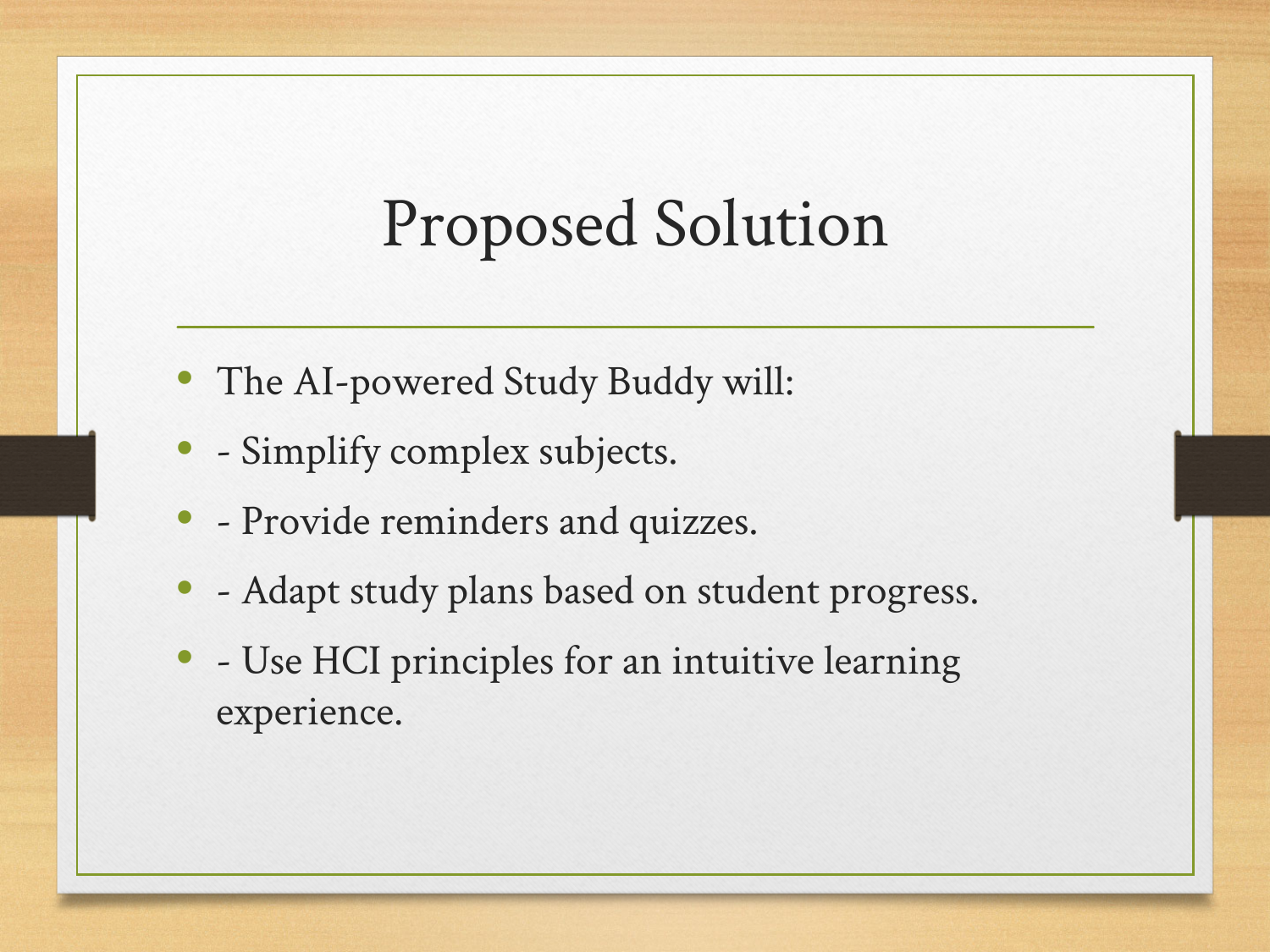

# Proposed Solution
The AI-powered Study Buddy will:
- Simplify complex subjects.
- Provide reminders and quizzes.
- Adapt study plans based on student progress.
- Use HCI principles for an intuitive learning experience.